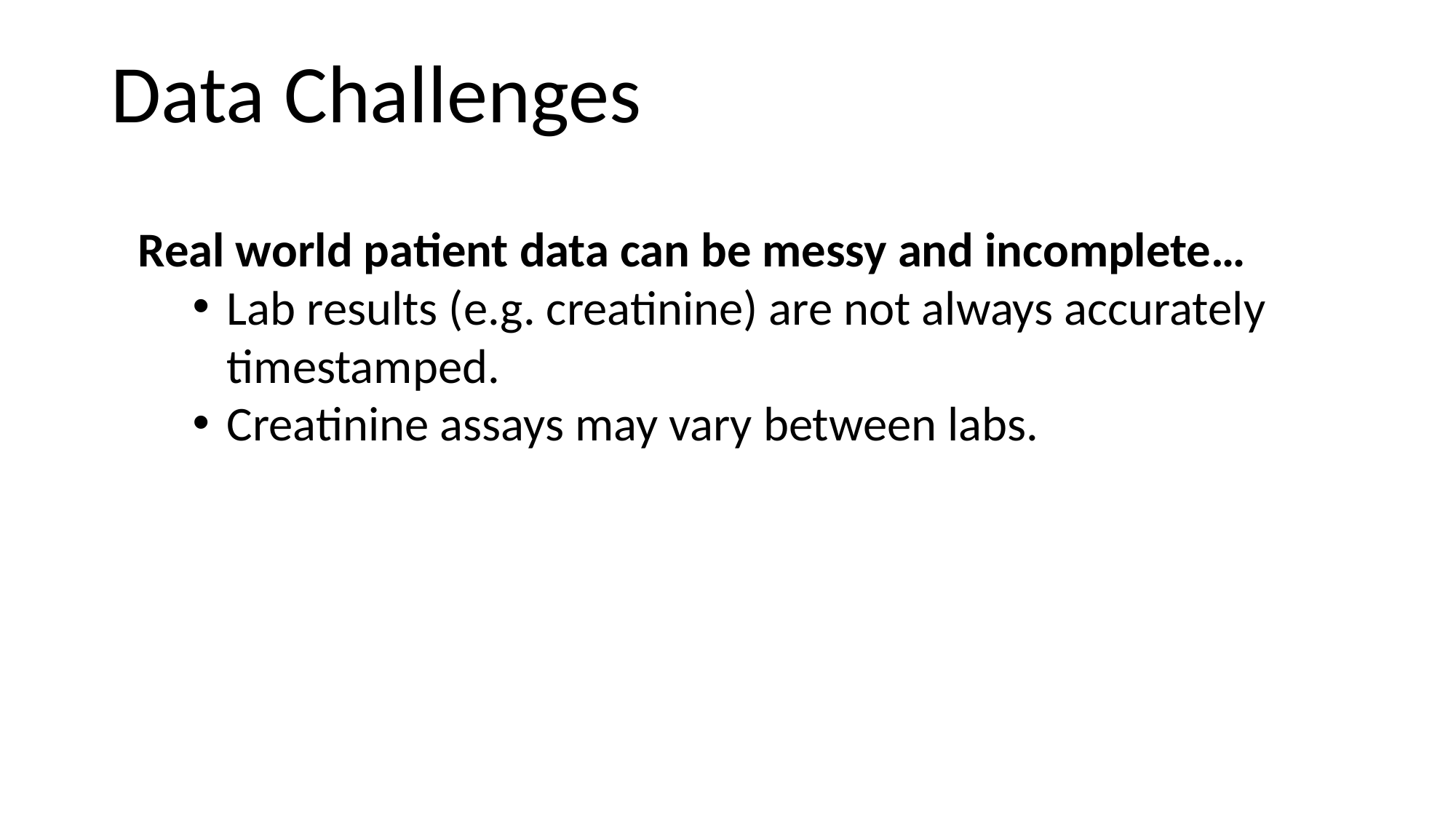

Data Challenges
Real world patient data can be messy and incomplete…
Lab results (e.g. creatinine) are not always accurately timestamped.
Creatinine assays may vary between labs.